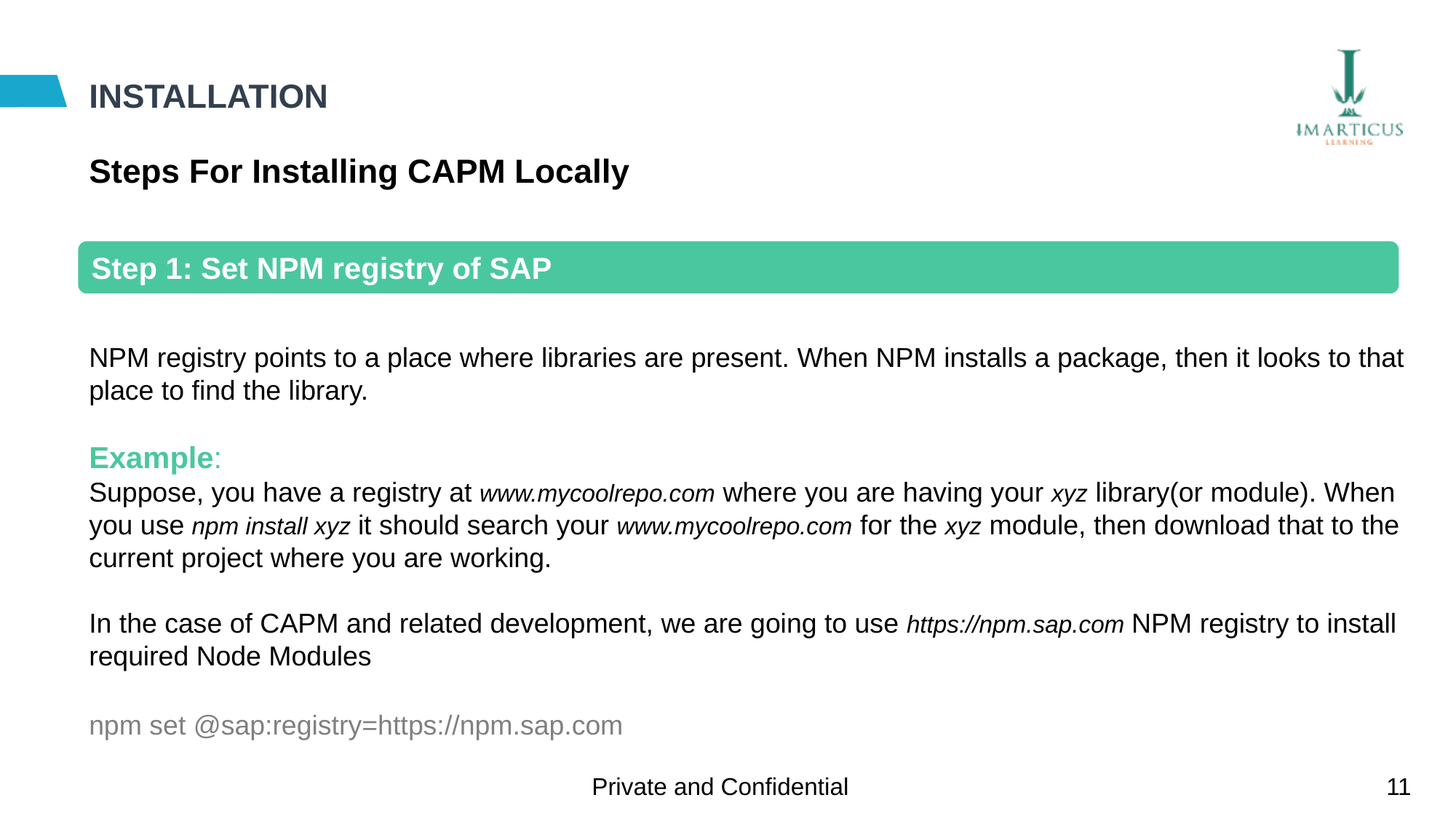

# INSTALLATION
Steps For Installing CAPM Locally
Step 1: Set NPM registry of SAP
NPM registry points to a place where libraries are present. When NPM installs a package, then it looks to that place to find the library.

Example:
Suppose, you have a registry at www.mycoolrepo.com where you are having your xyz library(or module). When you use npm install xyz it should search your www.mycoolrepo.com for the xyz module, then download that to the current project where you are working.

In the case of CAPM and related development, we are going to use https://npm.sap.com NPM registry to install required Node Modules

npm set @sap:registry=https://npm.sap.com